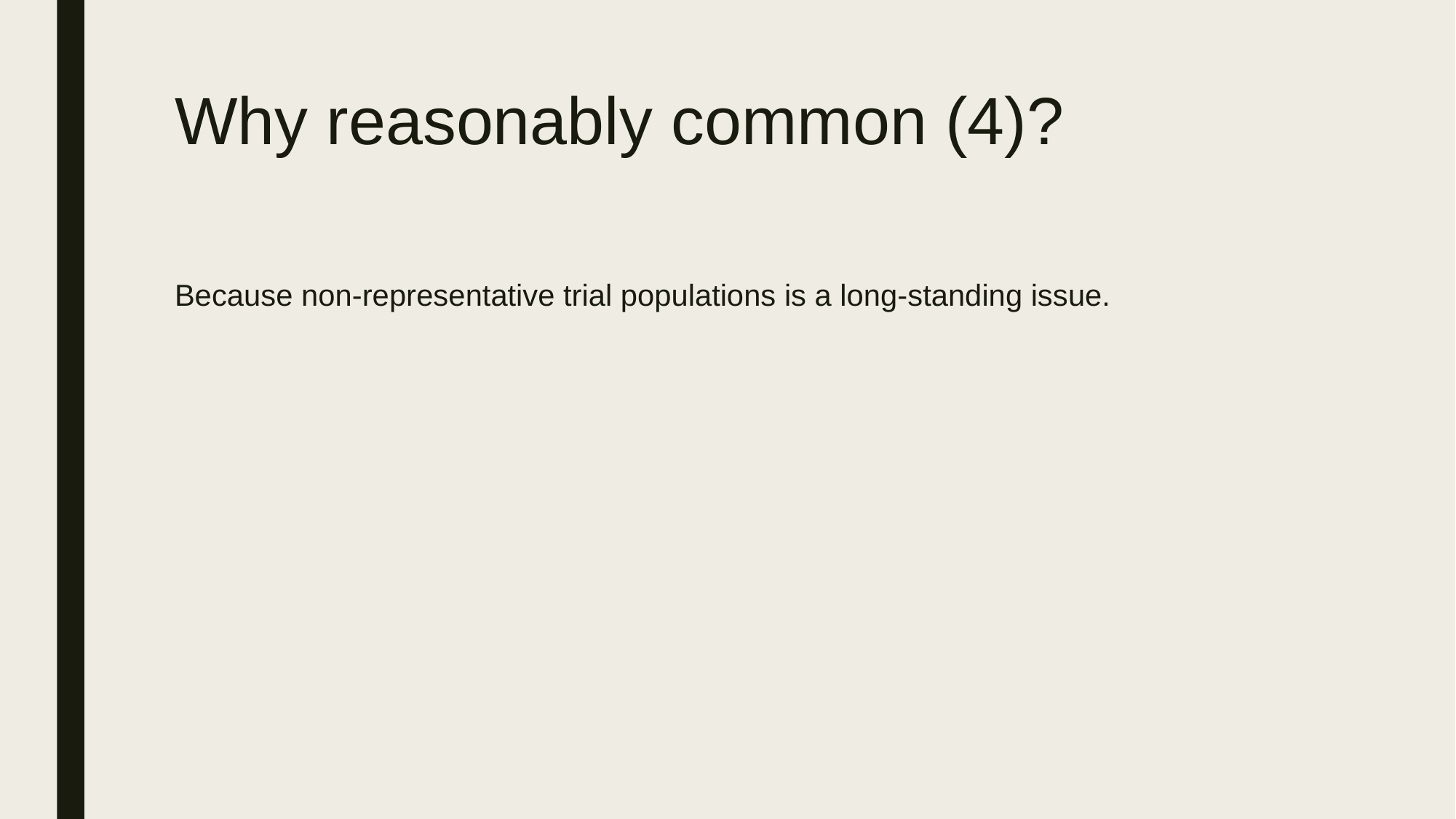

# Why reasonably common (4)?
Because non-representative trial populations is a long-standing issue.